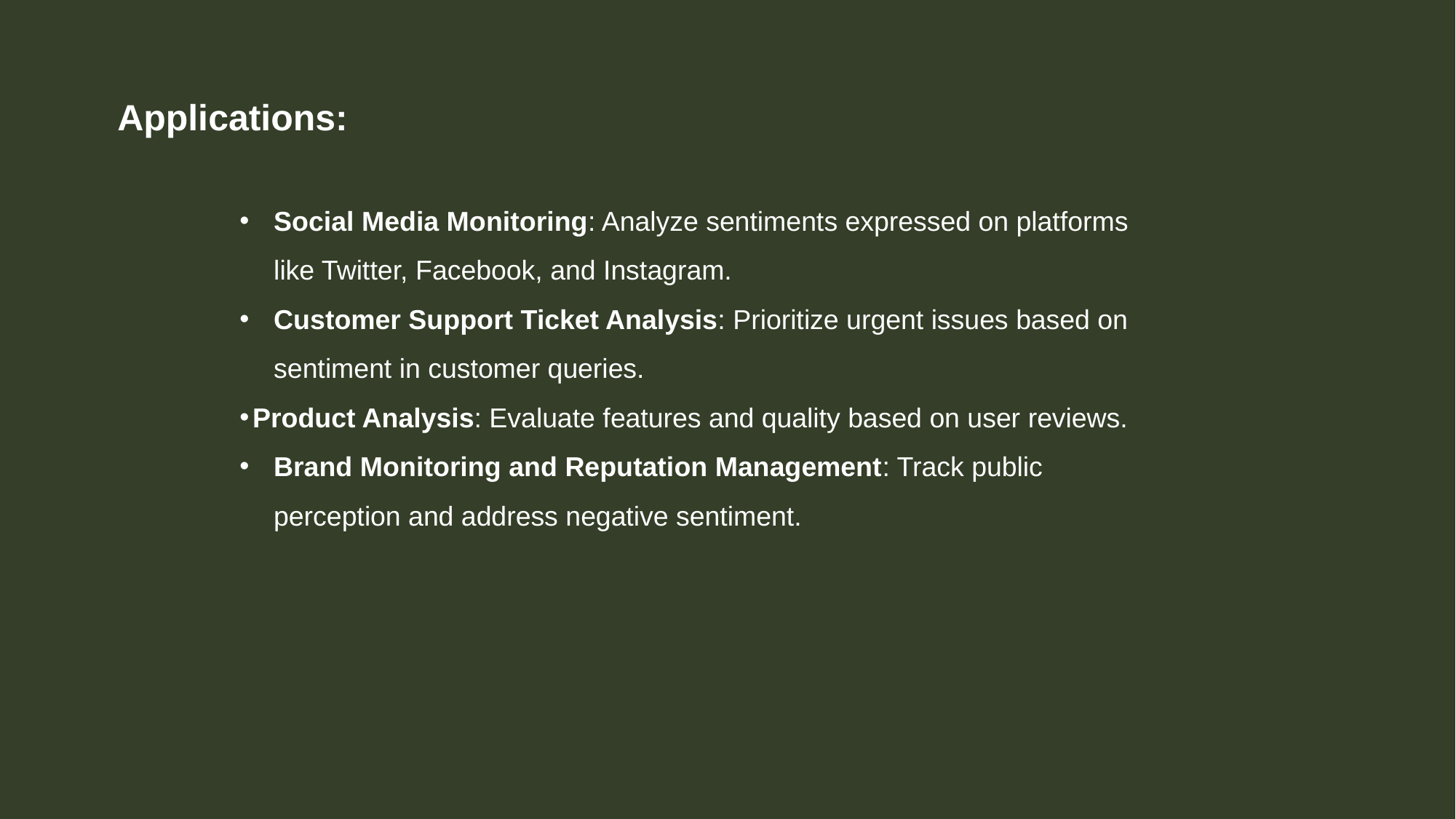

Applications:
Social Media Monitoring: Analyze sentiments expressed on platforms like Twitter, Facebook, and Instagram.
Customer Support Ticket Analysis: Prioritize urgent issues based on sentiment in customer queries.
Product Analysis: Evaluate features and quality based on user reviews.
Brand Monitoring and Reputation Management: Track public perception and address negative sentiment.